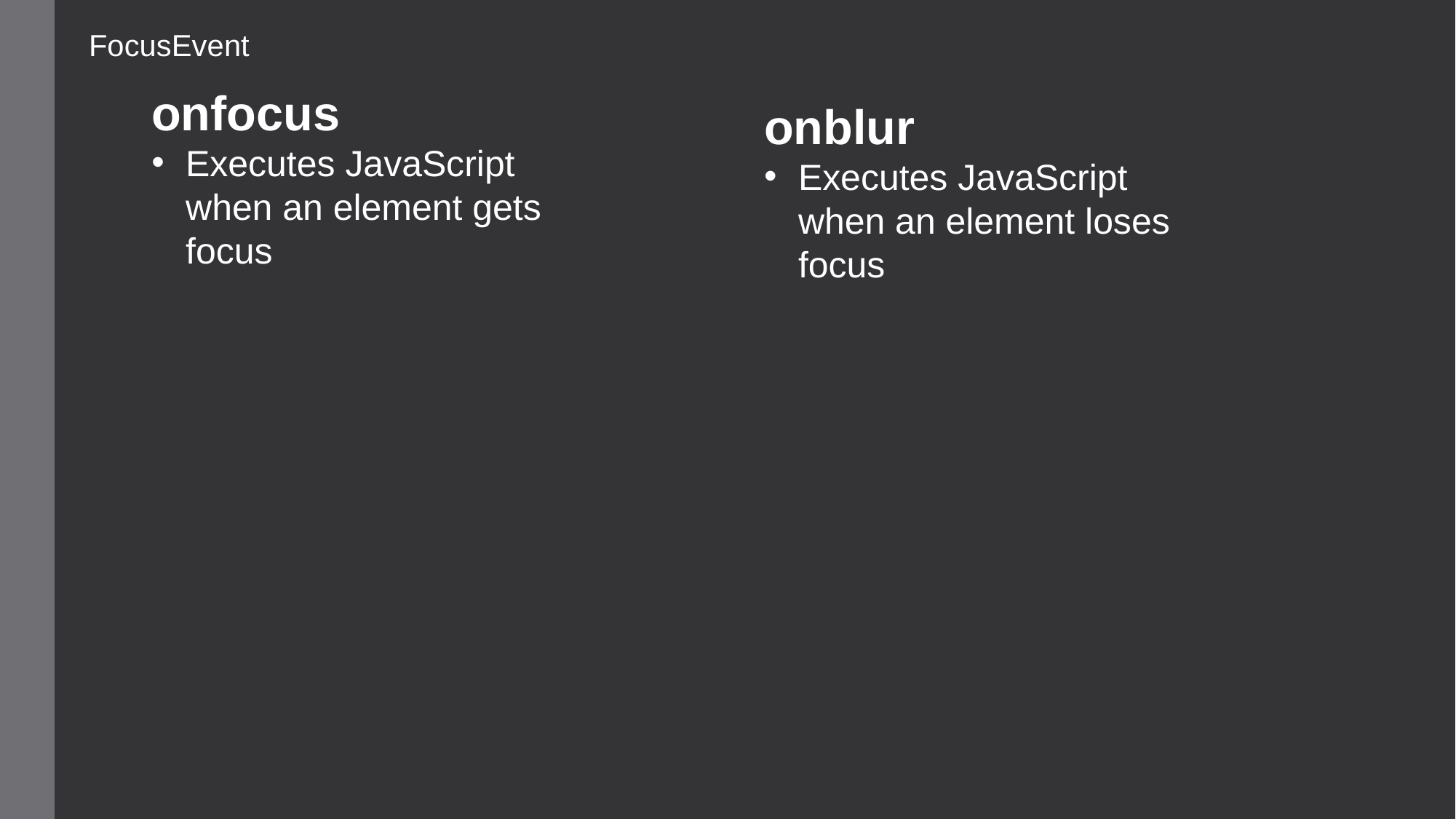

FocusEvent
onfocus
Executes JavaScript when an element gets focus
onblur
Executes JavaScript when an element loses focus